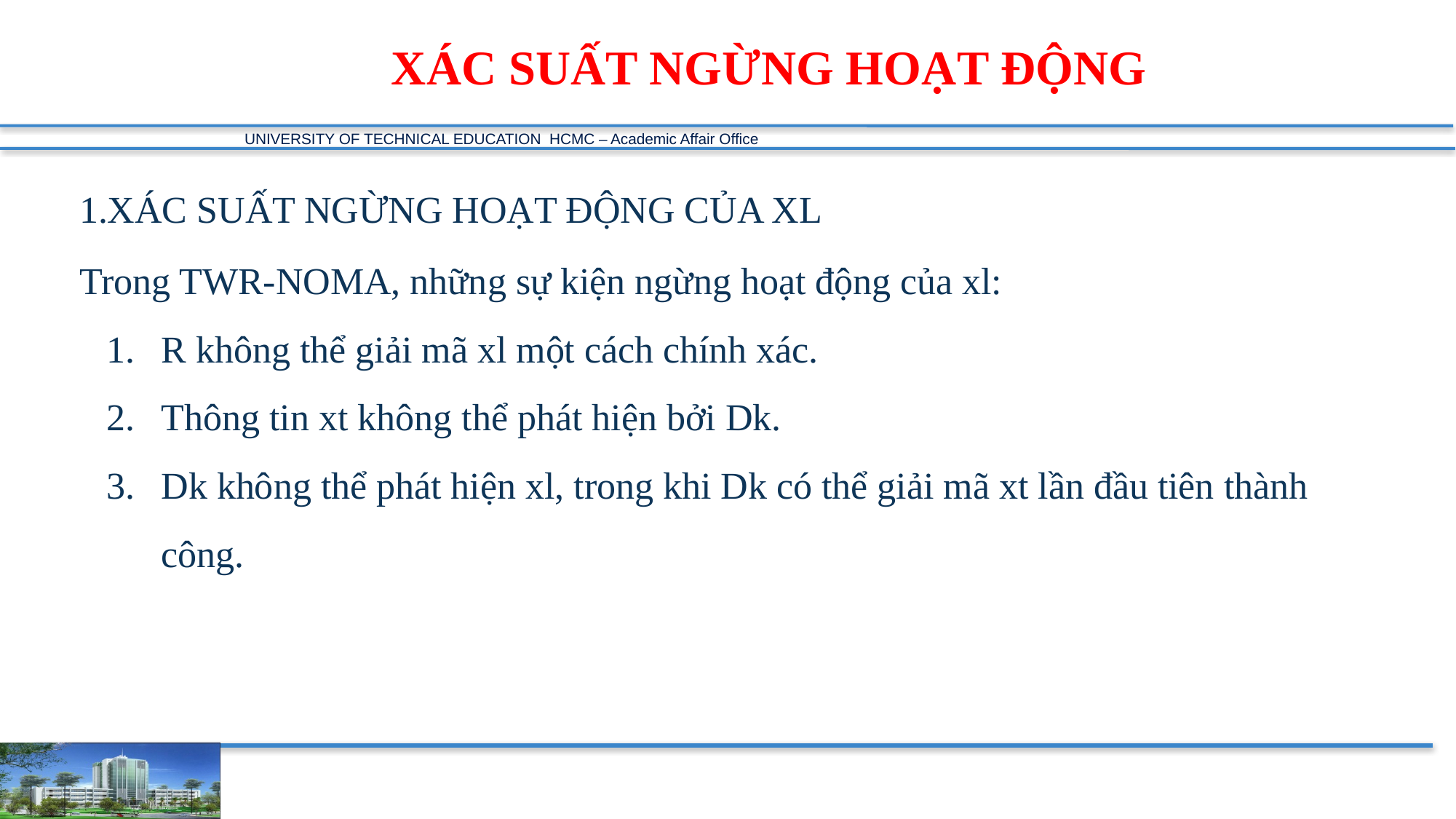

XÁC SUẤT NGỪNG HOẠT ĐỘNG
XÁC SUẤT NGỪNG HOẠT ĐỘNG CỦA XL
Trong TWR-NOMA, những sự kiện ngừng hoạt động của xl:
R không thể giải mã xl một cách chính xác.
Thông tin xt không thể phát hiện bởi Dk.
Dk không thể phát hiện xl, trong khi Dk có thể giải mã xt lần đầu tiên thành công.